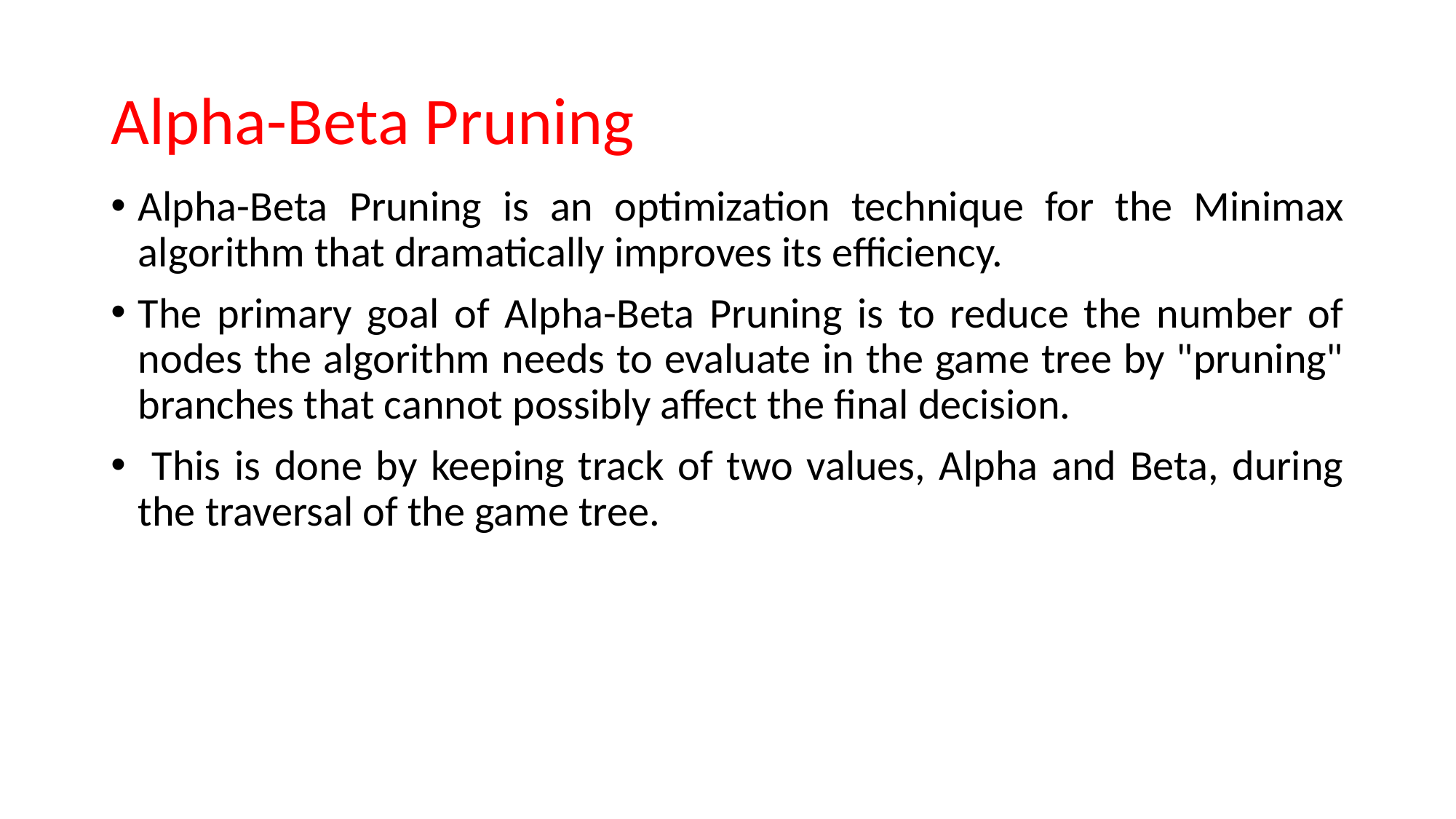

# Alpha-Beta Pruning
Alpha-Beta Pruning is an optimization technique for the Minimax algorithm that dramatically improves its efficiency.
The primary goal of Alpha-Beta Pruning is to reduce the number of nodes the algorithm needs to evaluate in the game tree by "pruning" branches that cannot possibly affect the final decision.
 This is done by keeping track of two values, Alpha and Beta, during the traversal of the game tree.